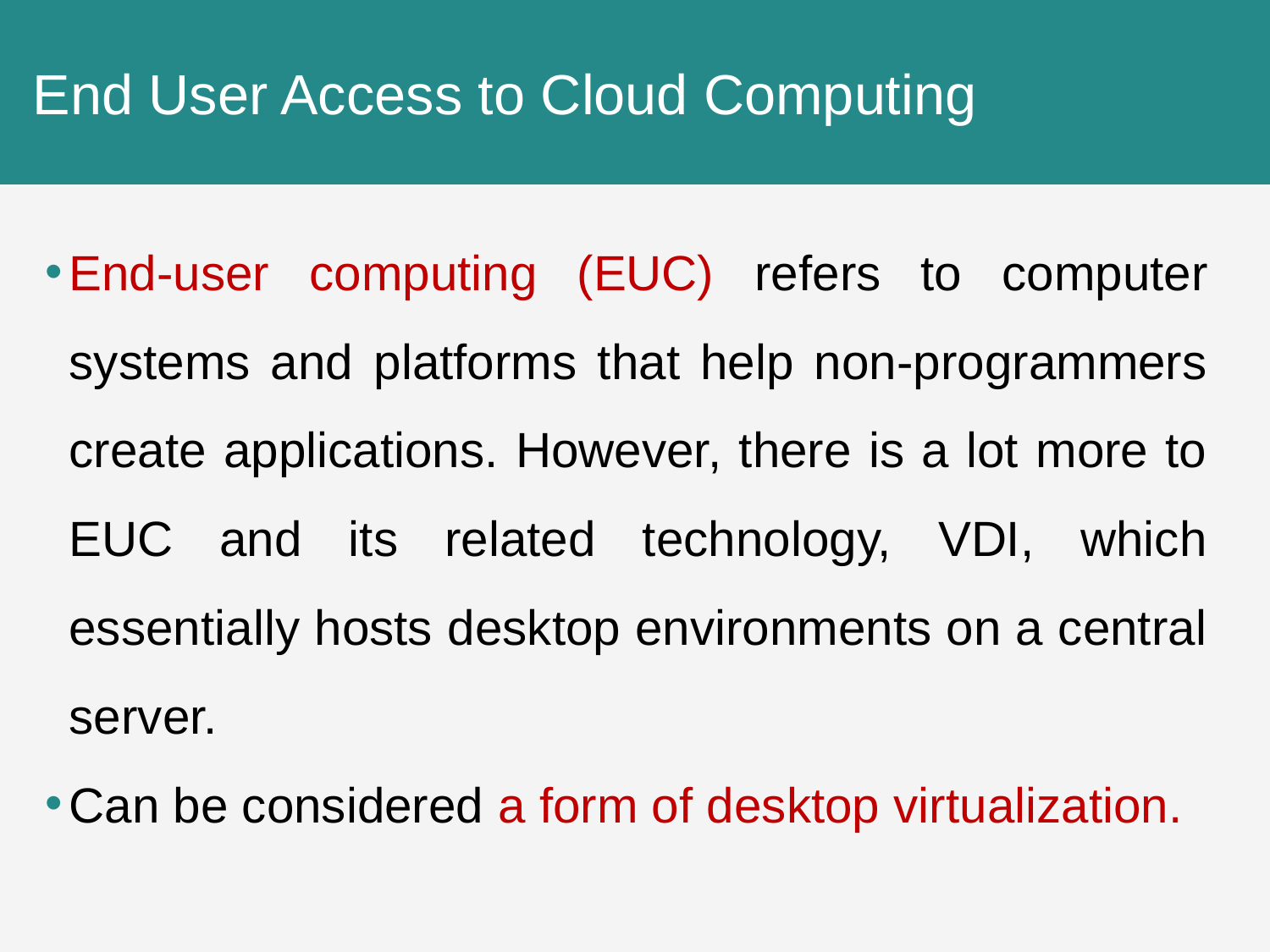

# End User Access to Cloud Computing
End-user computing (EUC) refers to computer systems and platforms that help non-programmers create applications. However, there is a lot more to EUC and its related technology, VDI, which essentially hosts desktop environments on a central server.
Can be considered a form of desktop virtualization.